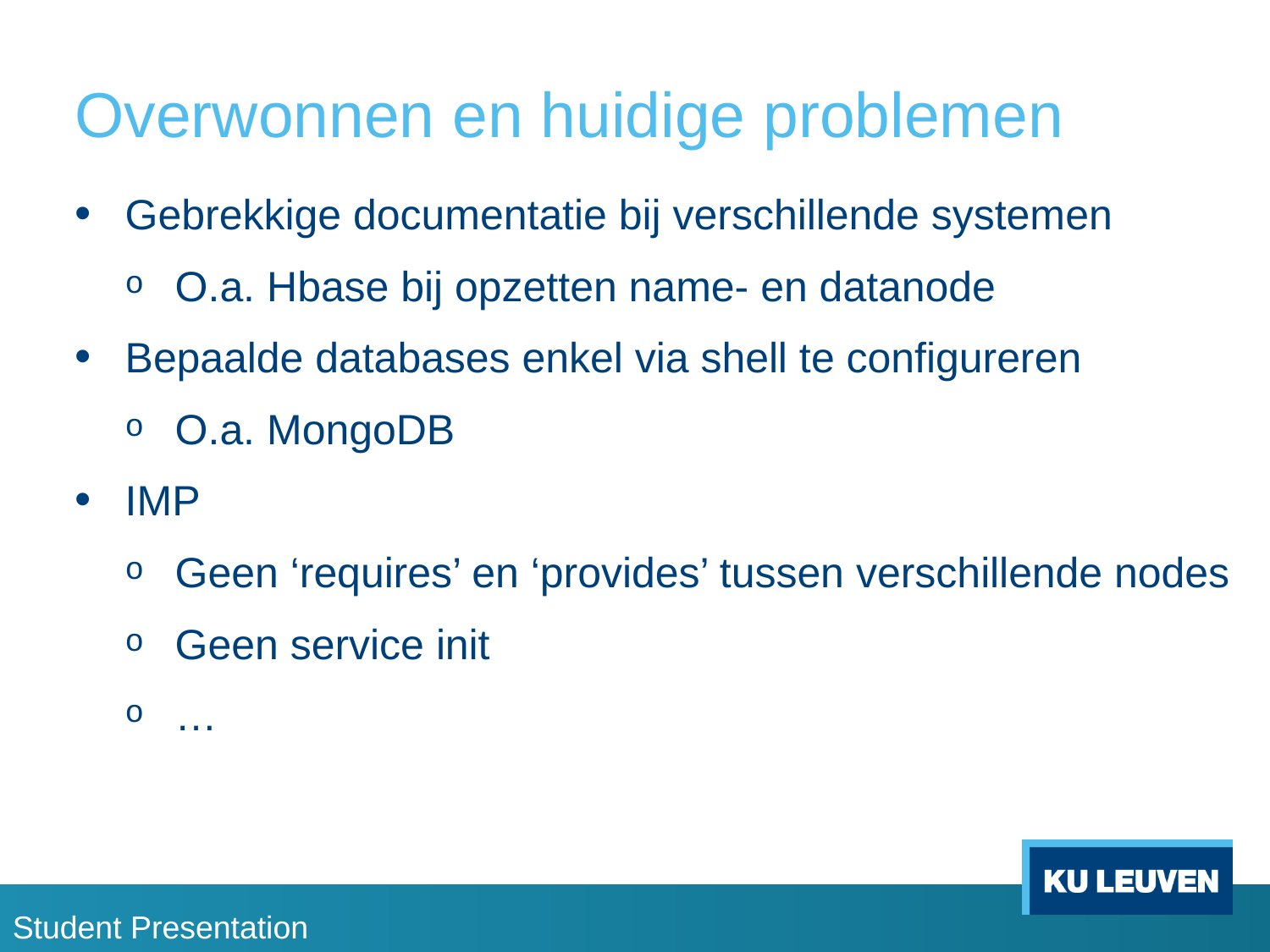

# Overwonnen en huidige problemen
Gebrekkige documentatie bij verschillende systemen
O.a. Hbase bij opzetten name- en datanode
Bepaalde databases enkel via shell te configureren
O.a. MongoDB
IMP
Geen ‘requires’ en ‘provides’ tussen verschillende nodes
Geen service init
…